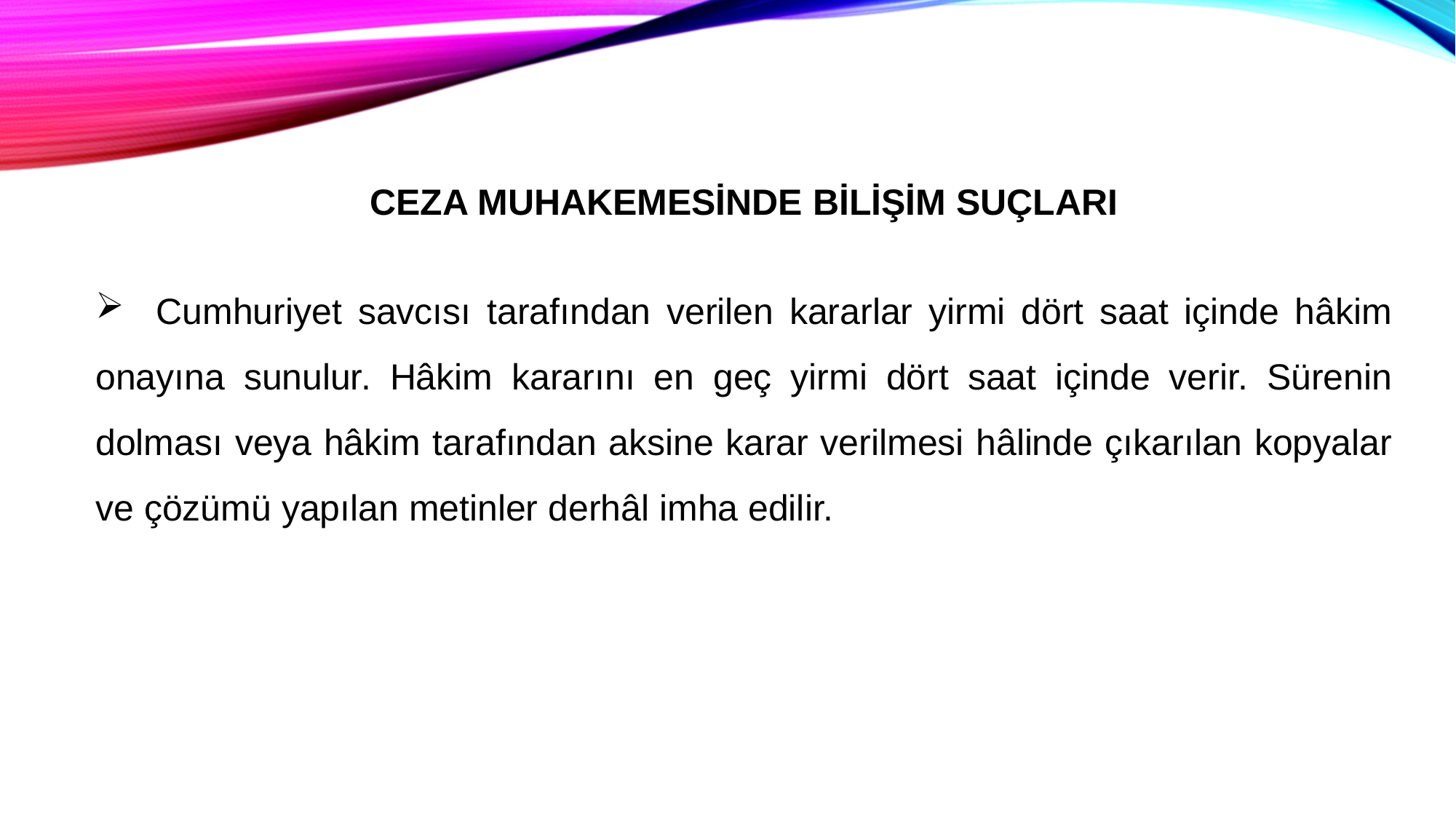

CEZA MUHAKEMESİNDE BİLİŞİM SUÇLARI

  Cumhuriyet savcısı tarafından verilen kararlar yirmi dört saat içinde hâkim onayına sunulur. Hâkim kararını en geç yirmi dört saat içinde verir. Sürenin dolması veya hâkim tarafından aksine karar verilmesi hâlinde çıkarılan kopyalar ve çözümü yapılan metinler derhâl imha edilir.